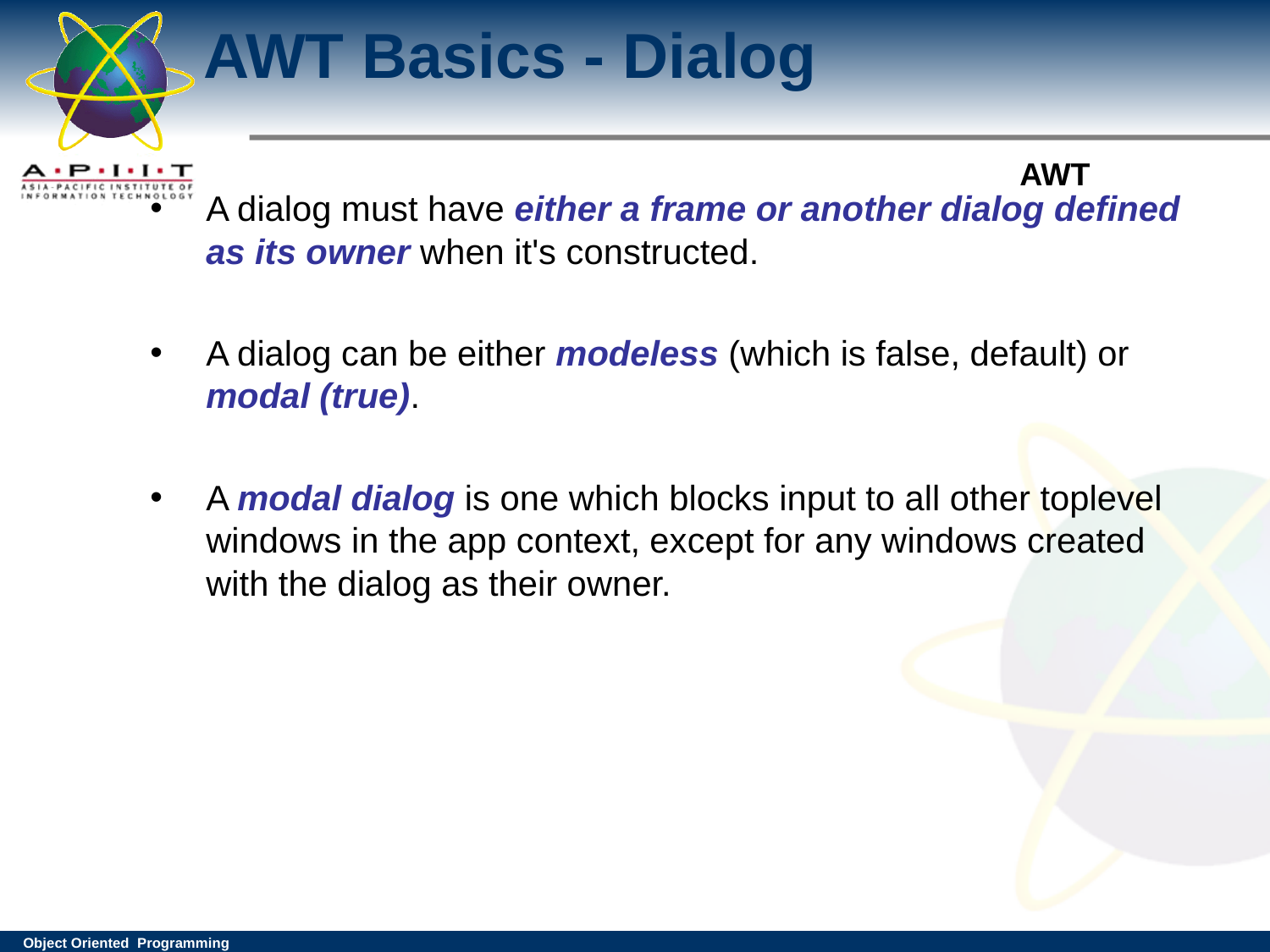

# AWT Basics - Dialog
A dialog must have either a frame or another dialog defined as its owner when it's constructed.

A dialog can be either modeless (which is false, default) or modal (true).

A modal dialog is one which blocks input to all other toplevel windows in the app context, except for any windows created with the dialog as their owner.